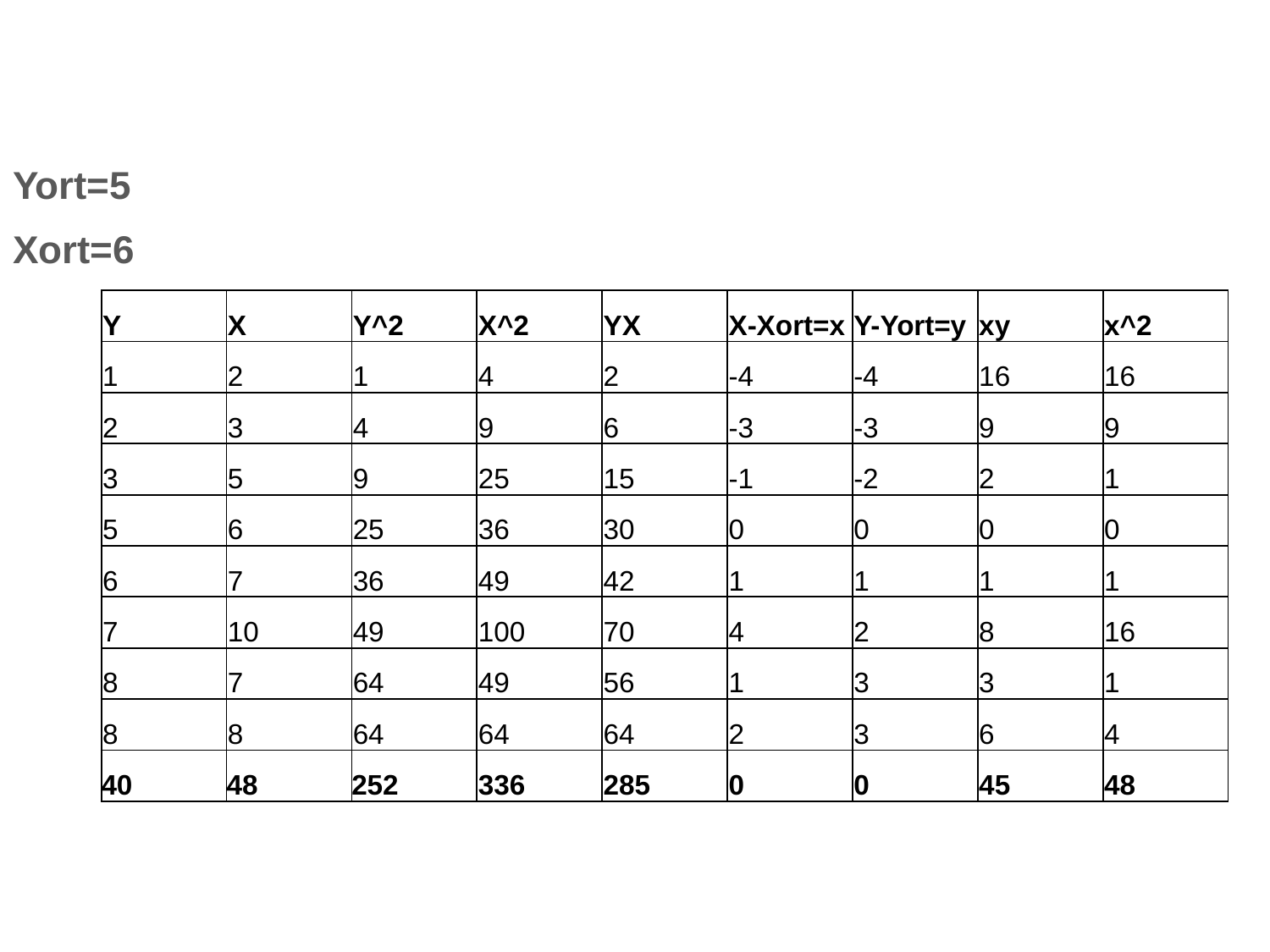

Yort=5
Xort=6

| Y | X | Y^2 | X^2 | YX | X-Xort=x | Y-Yort=y | xy | x^2 |
| --- | --- | --- | --- | --- | --- | --- | --- | --- |
| 1 | 2 | 1 | 4 | 2 | -4 | -4 | 16 | 16 |
| 2 | 3 | 4 | 9 | 6 | -3 | -3 | 9 | 9 |
| 3 | 5 | 9 | 25 | 15 | -1 | -2 | 2 | 1 |
| 5 | 6 | 25 | 36 | 30 | 0 | 0 | 0 | 0 |
| 6 | 7 | 36 | 49 | 42 | 1 | 1 | 1 | 1 |
| 7 | 10 | 49 | 100 | 70 | 4 | 2 | 8 | 16 |
| 8 | 7 | 64 | 49 | 56 | 1 | 3 | 3 | 1 |
| 8 | 8 | 64 | 64 | 64 | 2 | 3 | 6 | 4 |
| 40 | 48 | 252 | 336 | 285 | 0 | 0 | 45 | 48 |
36